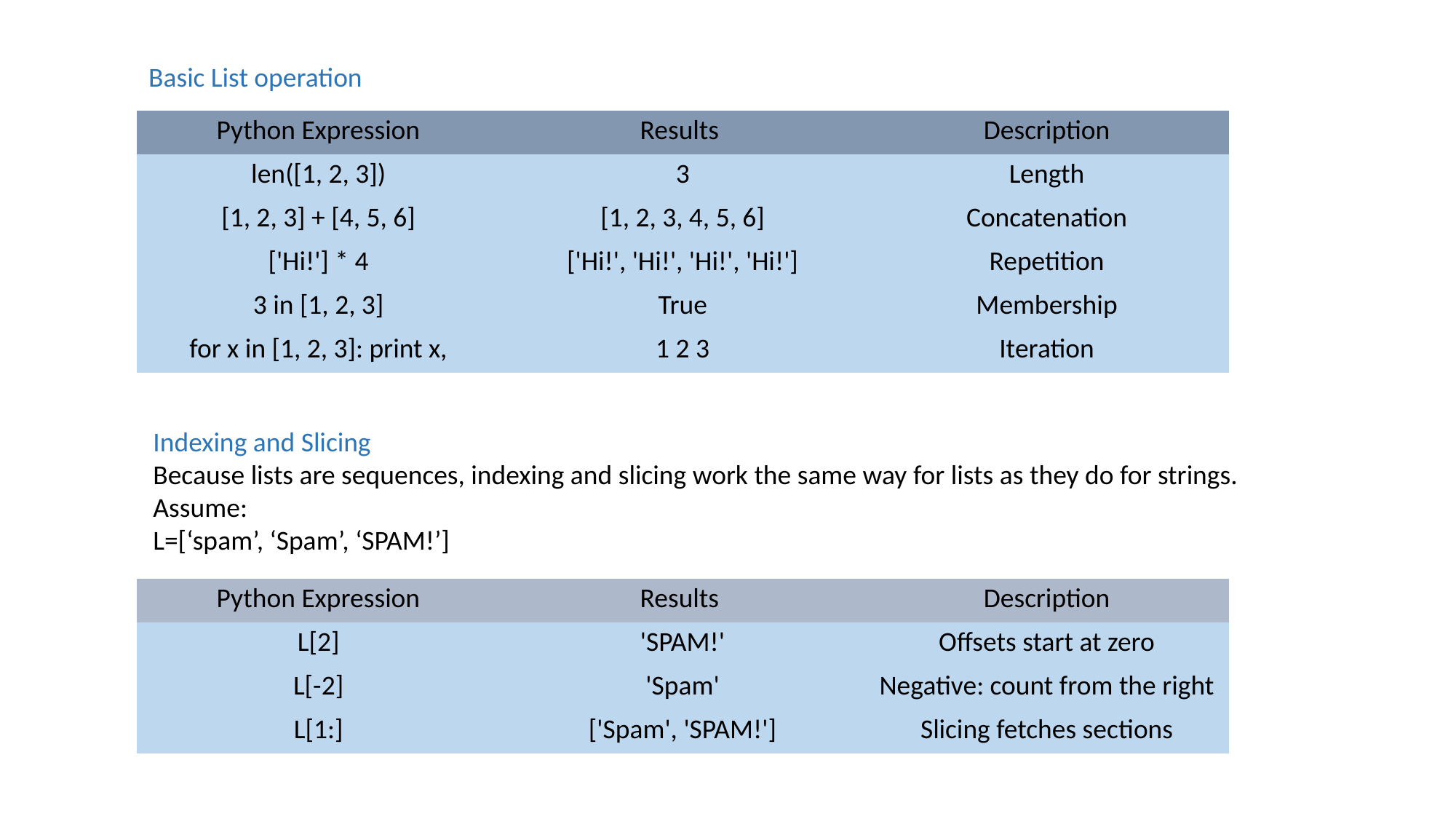

Basic List operation
| Python Expression | Results | Description |
| --- | --- | --- |
| len([1, 2, 3]) | 3 | Length |
| [1, 2, 3] + [4, 5, 6] | [1, 2, 3, 4, 5, 6] | Concatenation |
| ['Hi!'] \* 4 | ['Hi!', 'Hi!', 'Hi!', 'Hi!'] | Repetition |
| 3 in [1, 2, 3] | True | Membership |
| for x in [1, 2, 3]: print x, | 1 2 3 | Iteration |
Indexing and Slicing
Because lists are sequences, indexing and slicing work the same way for lists as they do for strings.
Assume:
L=[‘spam’, ‘Spam’, ‘SPAM!’]
| Python Expression | Results | Description |
| --- | --- | --- |
| L[2] | 'SPAM!' | Offsets start at zero |
| L[-2] | 'Spam' | Negative: count from the right |
| L[1:] | ['Spam', 'SPAM!'] | Slicing fetches sections |